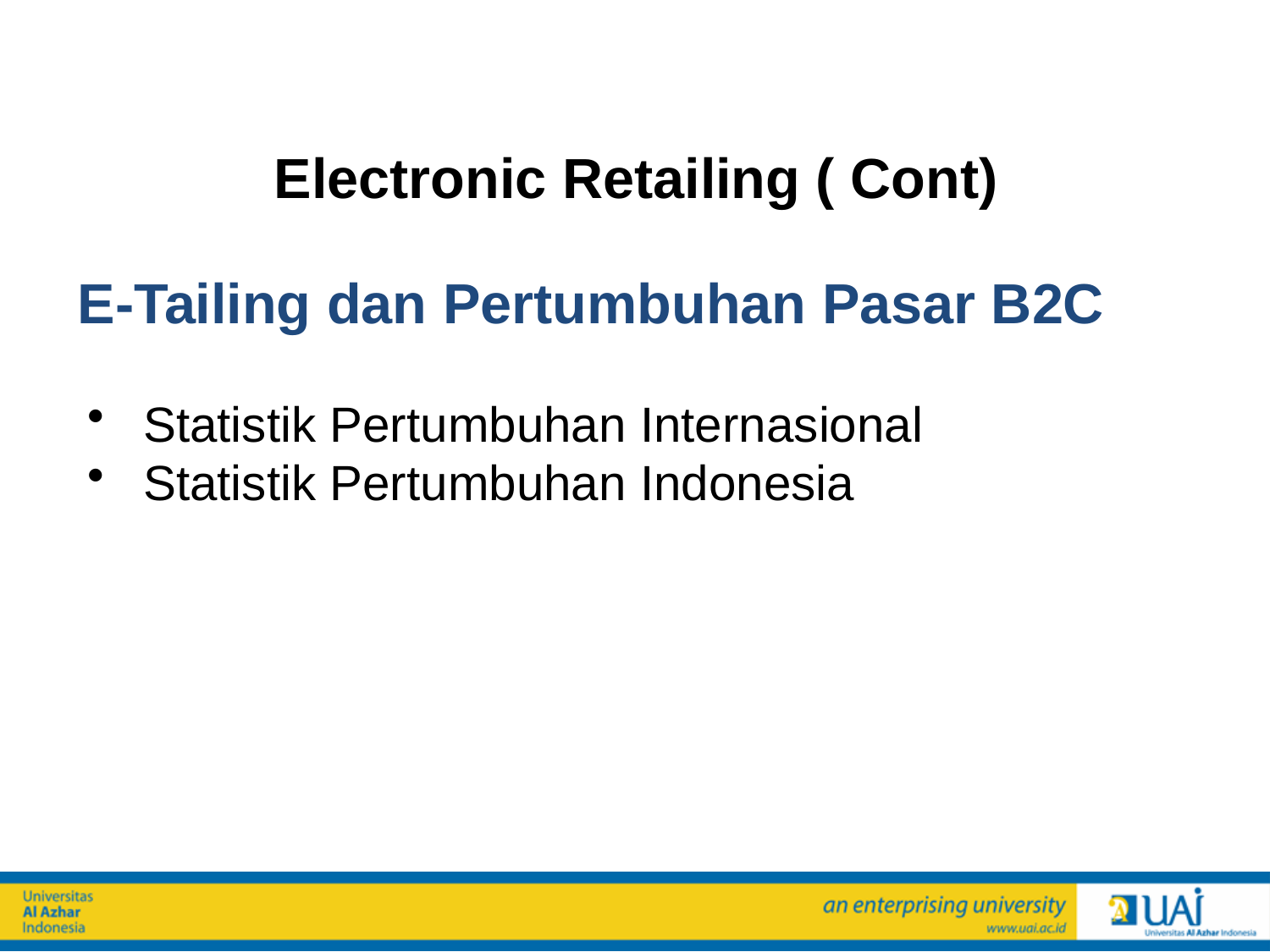

Electronic Retailing ( Cont)
E-Tailing dan Pertumbuhan Pasar B2C
Statistik Pertumbuhan Internasional
Statistik Pertumbuhan Indonesia